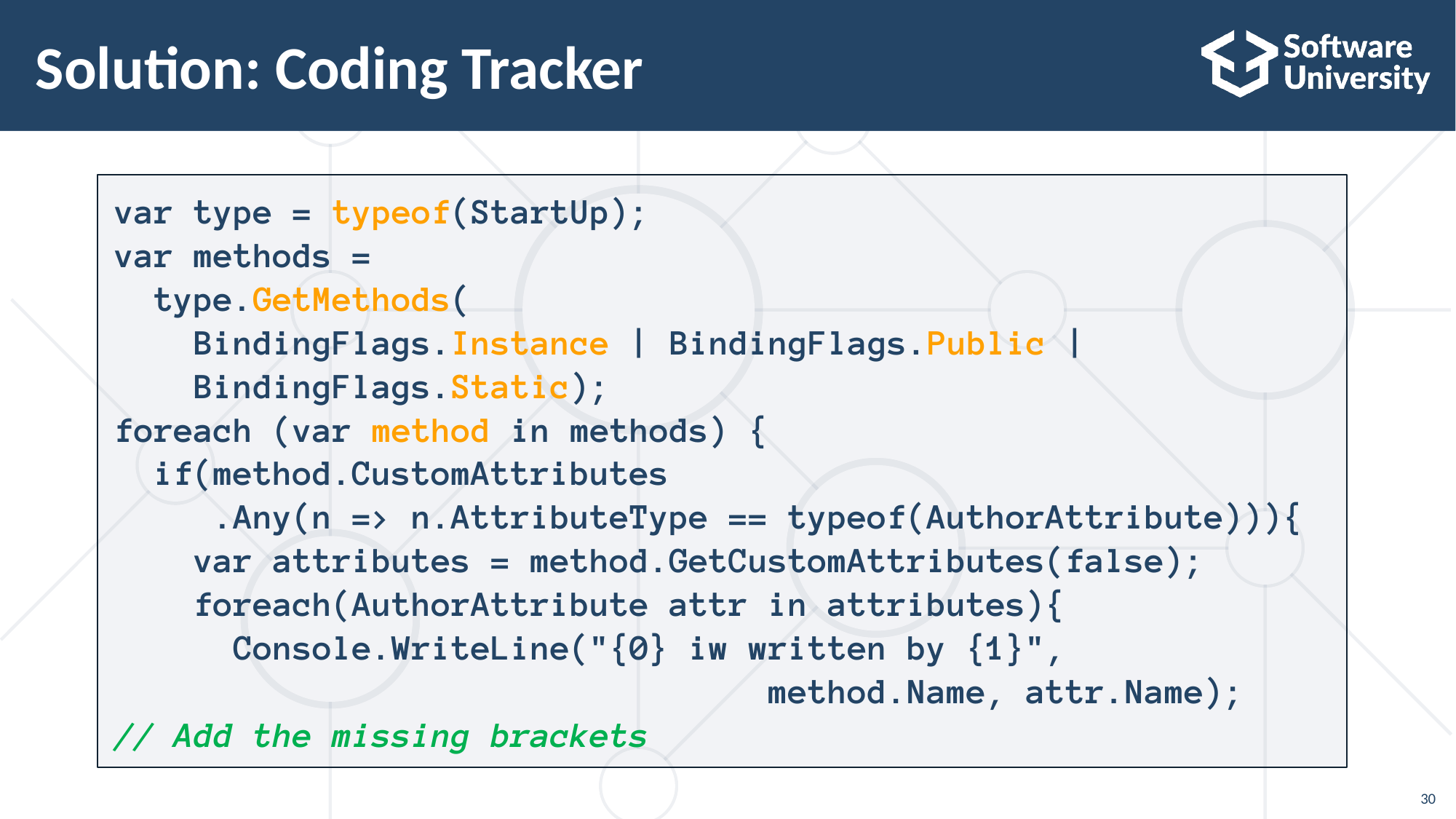

# Solution: Coding Tracker
var type = typeof(StartUp);
var methods =
  type.GetMethods(
    BindingFlags.Instance | BindingFlags.Public |
    BindingFlags.Static);
foreach (var method in methods) {
  if(method.CustomAttributes
     .Any(n => n.AttributeType == typeof(AuthorAttribute))){
    var attributes = method.GetCustomAttributes(false);
    foreach(AuthorAttribute attr in attributes){
      Console.WriteLine("{0} iw written by {1}",
                                 method.Name, attr.Name);
// Add the missing brackets
30